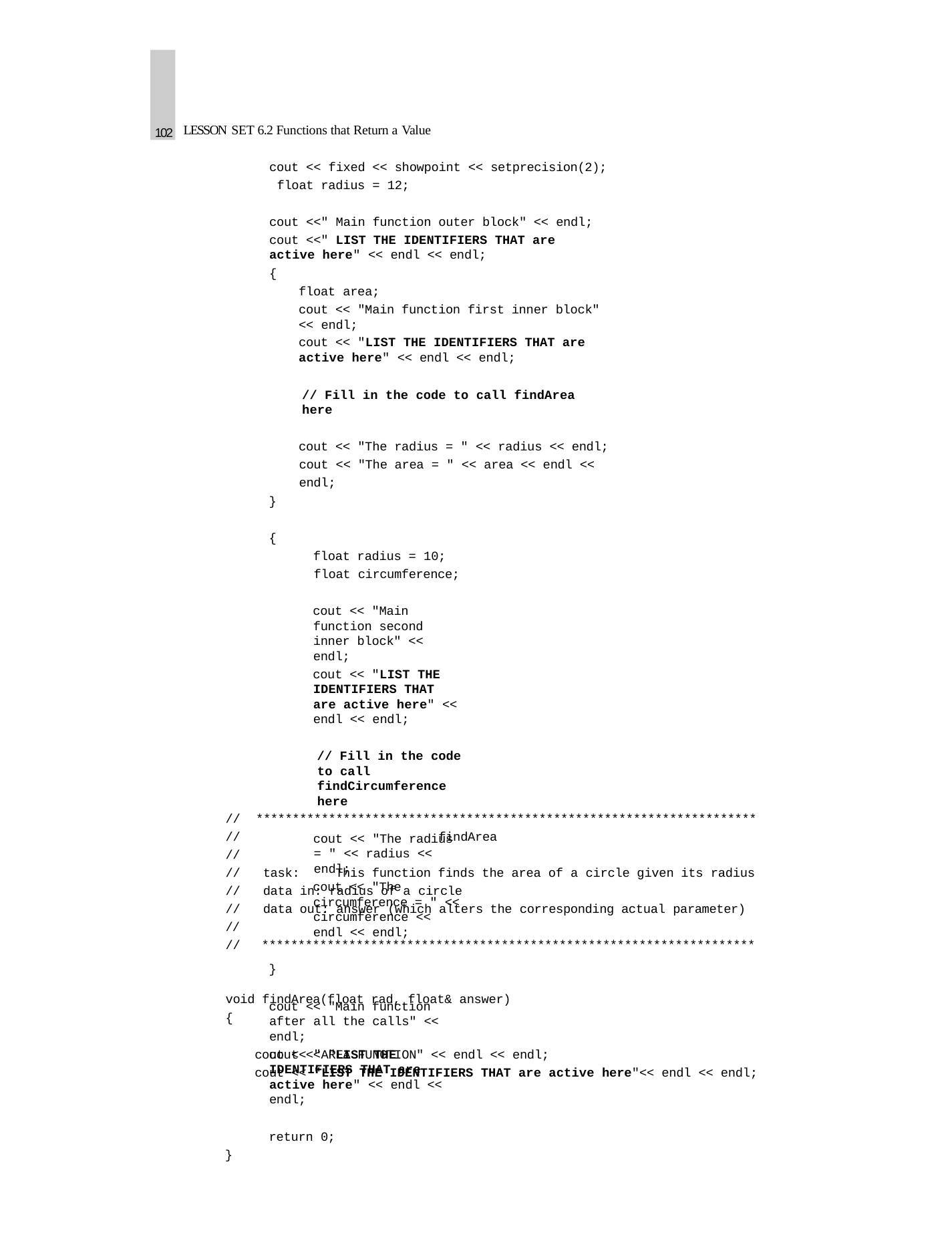

102
LESSON SET 6.2 Functions that Return a Value
cout << fixed << showpoint << setprecision(2);  float radius = 12;

cout <<" Main function outer block" << endl;
cout <<" LIST THE IDENTIFIERS THAT are active here" << endl << endl;
{
float area;
cout << "Main function first inner block" << endl;
cout << "LIST THE IDENTIFIERS THAT are active here" << endl << endl;

// Fill in the code to call findArea here

cout << "The radius = " << radius << endl;  cout << "The area = " << area << endl << endl;
}

{
float radius = 10;  float circumference;

cout << "Main function second inner block" << endl;
cout << "LIST THE IDENTIFIERS THAT are active here" << endl << endl;

// Fill in the code to call findCircumference here

cout << "The radius = " << radius << endl;
cout << "The circumference = " << circumference << endl << endl;

}

cout << "Main function after all the calls" << endl;
cout << "LIST THE IDENTIFIERS THAT are active here" << endl << endl;

return 0;
}
//	*********************************************************************
//	findArea
//
//	task:	This function finds the area of a circle given its radius
//	data in: radius of a circle
//	data out: answer (which alters the corresponding actual parameter)
//
//
********************************************************************
void findArea(float rad, float& answer)
{

cout << "AREA FUNCTION" << endl << endl;
cout << "LIST THE IDENTIFIERS THAT are active here"<< endl << endl;